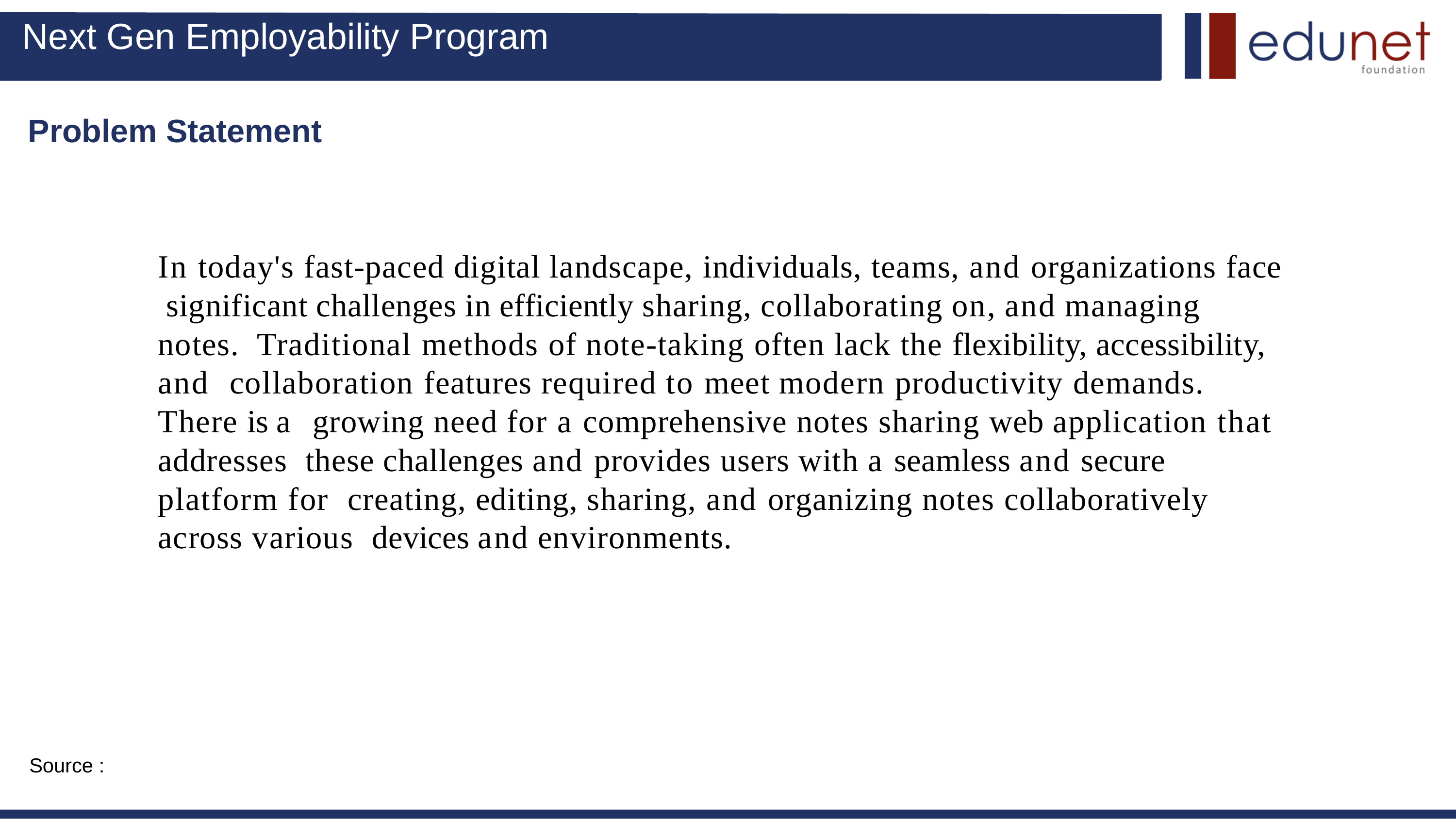

# Next Gen Employability Program
Problem Statement

In today's fast-paced digital landscape, individuals, teams, and organizations face  significant challenges in efficiently sharing, collaborating on, and managing notes.  Traditional methods of note-taking often lack the flexibility, accessibility, and  collaboration features required to meet modern productivity demands. There is a  growing need for a comprehensive notes sharing web application that addresses  these challenges and provides users with a seamless and secure platform for  creating, editing, sharing, and organizing notes collaboratively across various  devices and environments.
Source :